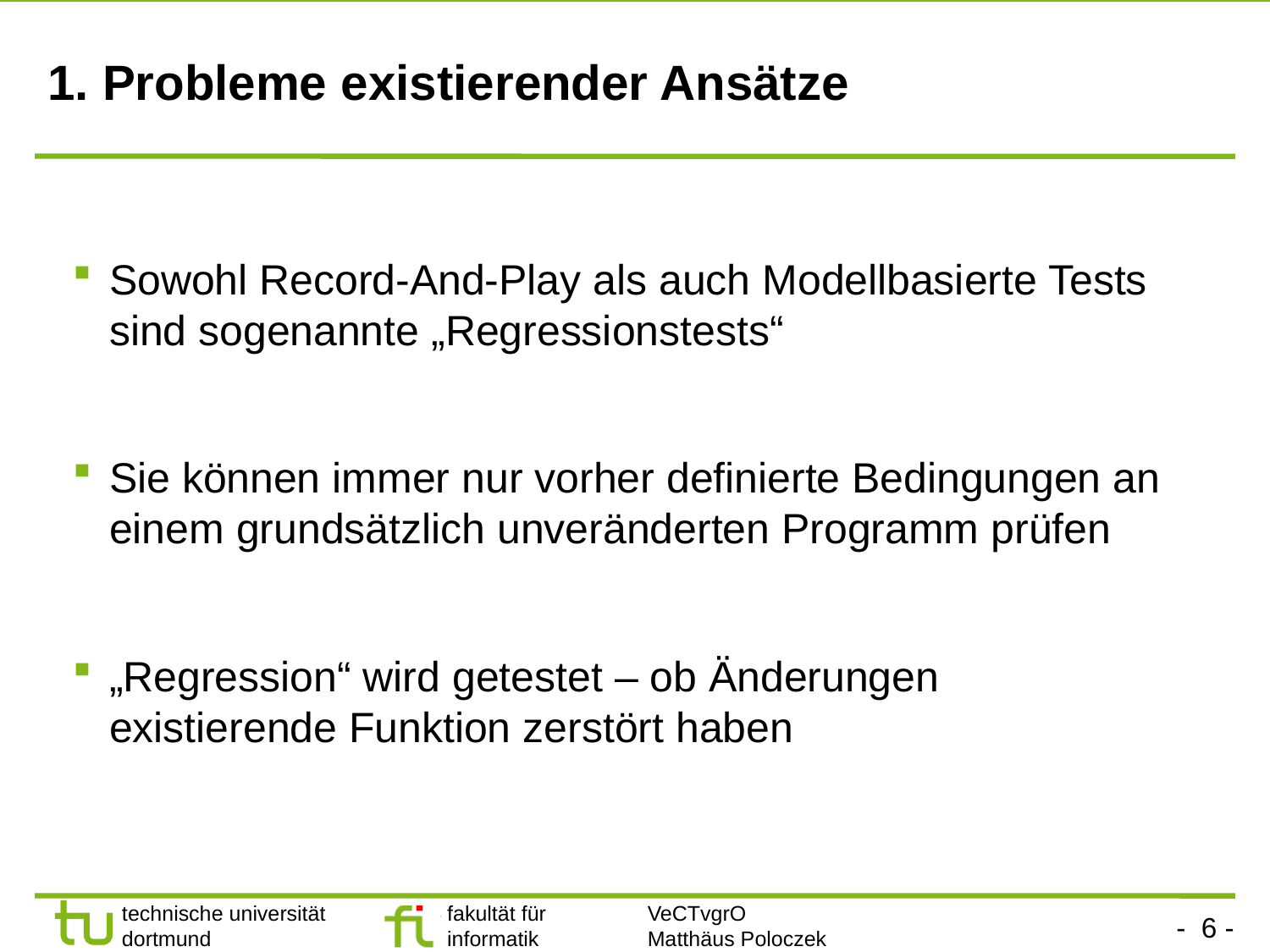

# 1. Probleme existierender Ansätze
Sowohl Record-And-Play als auch Modellbasierte Tests sind sogenannte „Regressionstests“

Sie können immer nur vorher definierte Bedingungen an einem grundsätzlich unveränderten Programm prüfen

„Regression“ wird getestet – ob Änderungen existierende Funktion zerstört haben